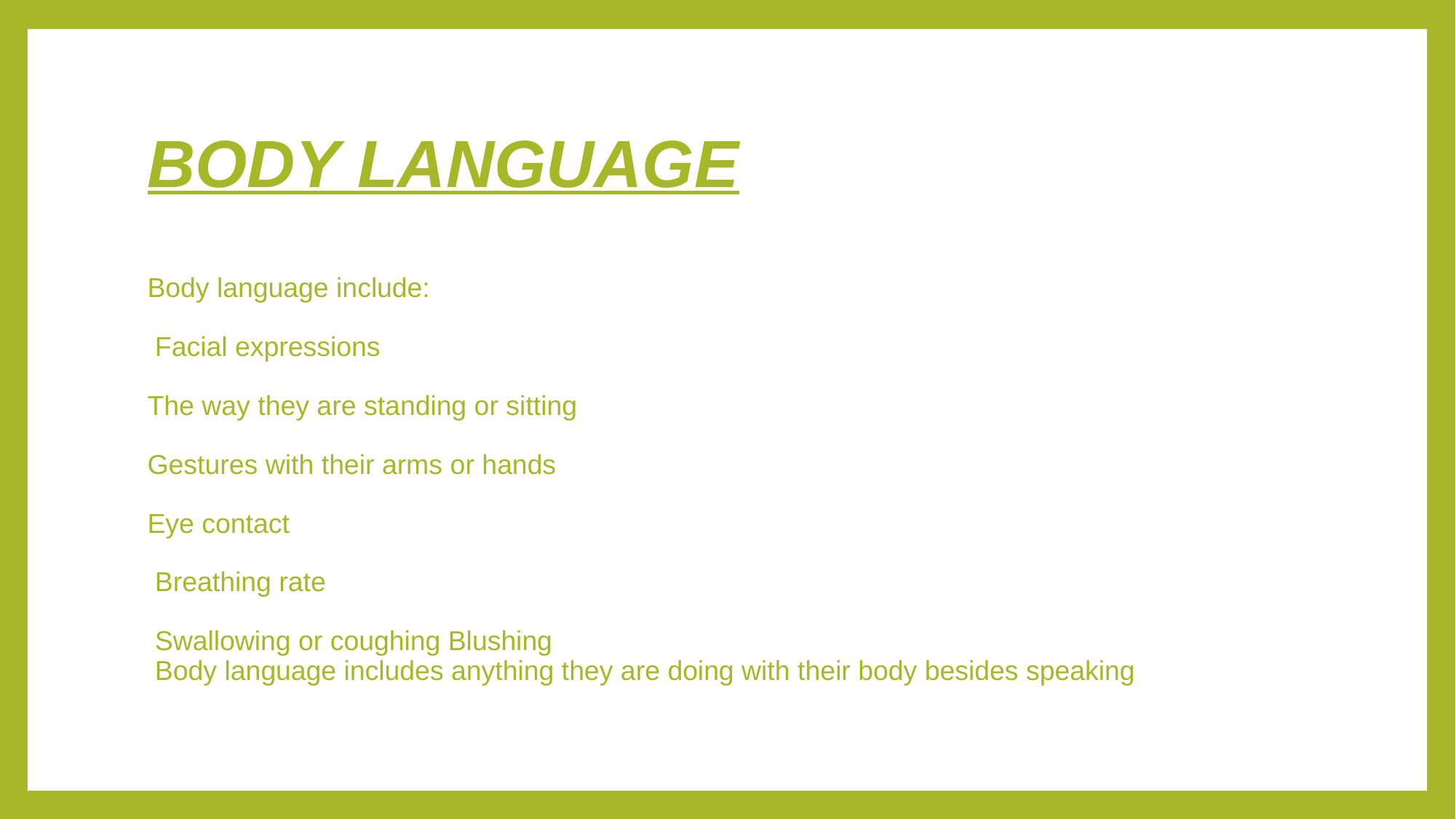

# BODY LANGUAGE Body language include: Facial expressions The way they are standing or sitting Gestures with their arms or hands Eye contact Breathing rate Swallowing or coughing Blushing Body language includes anything they are doing with their body besides speaking